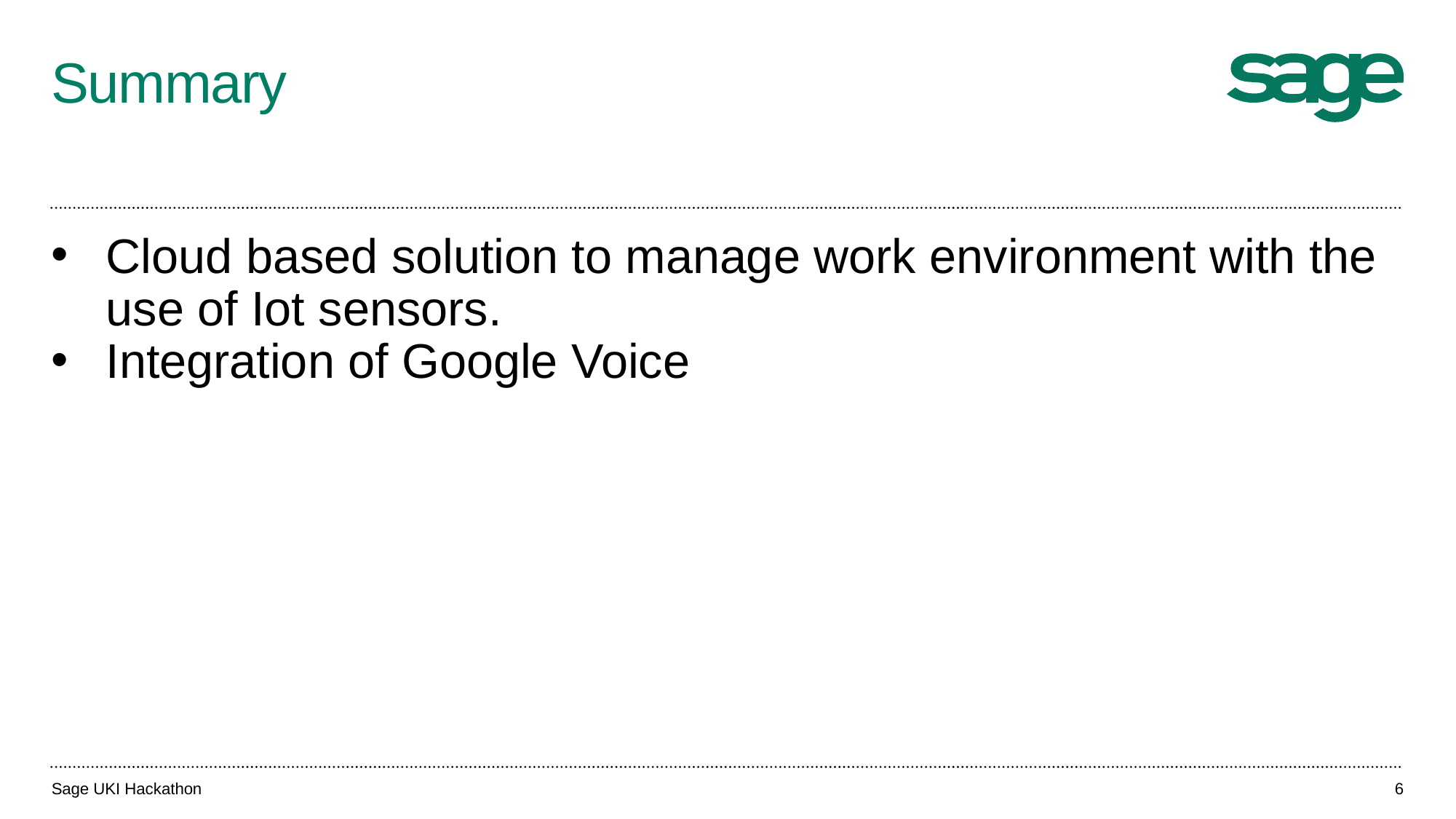

# Summary
Cloud based solution to manage work environment with the use of Iot sensors.
Integration of Google Voice

Sage UKI Hackathon
6